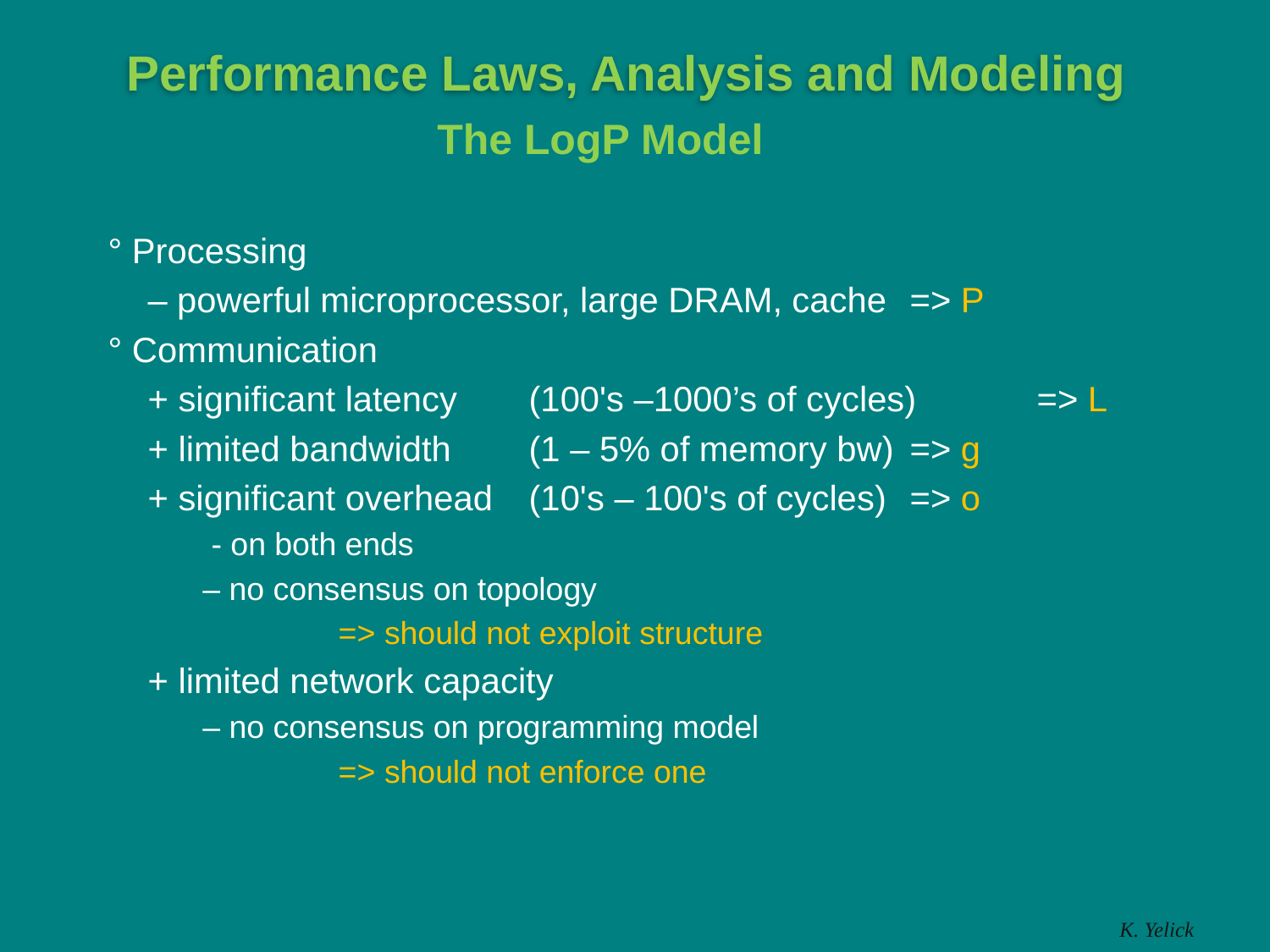

Performance Laws, Analysis and Modeling
The LogP Model
° Processing
	– powerful microprocessor, large DRAM, cache	=> P
° Communication
	+ significant latency 	(100's –1000’s of cycles)	=> L
	+ limited bandwidth 	(1 – 5% of memory bw)	=> g
	+ significant overhead	(10's – 100's of cycles)	=> o
	- on both ends
– no consensus on topology
		=> should not exploit structure
	+ limited network capacity
– no consensus on programming model
		=> should not enforce one
K. Yelick